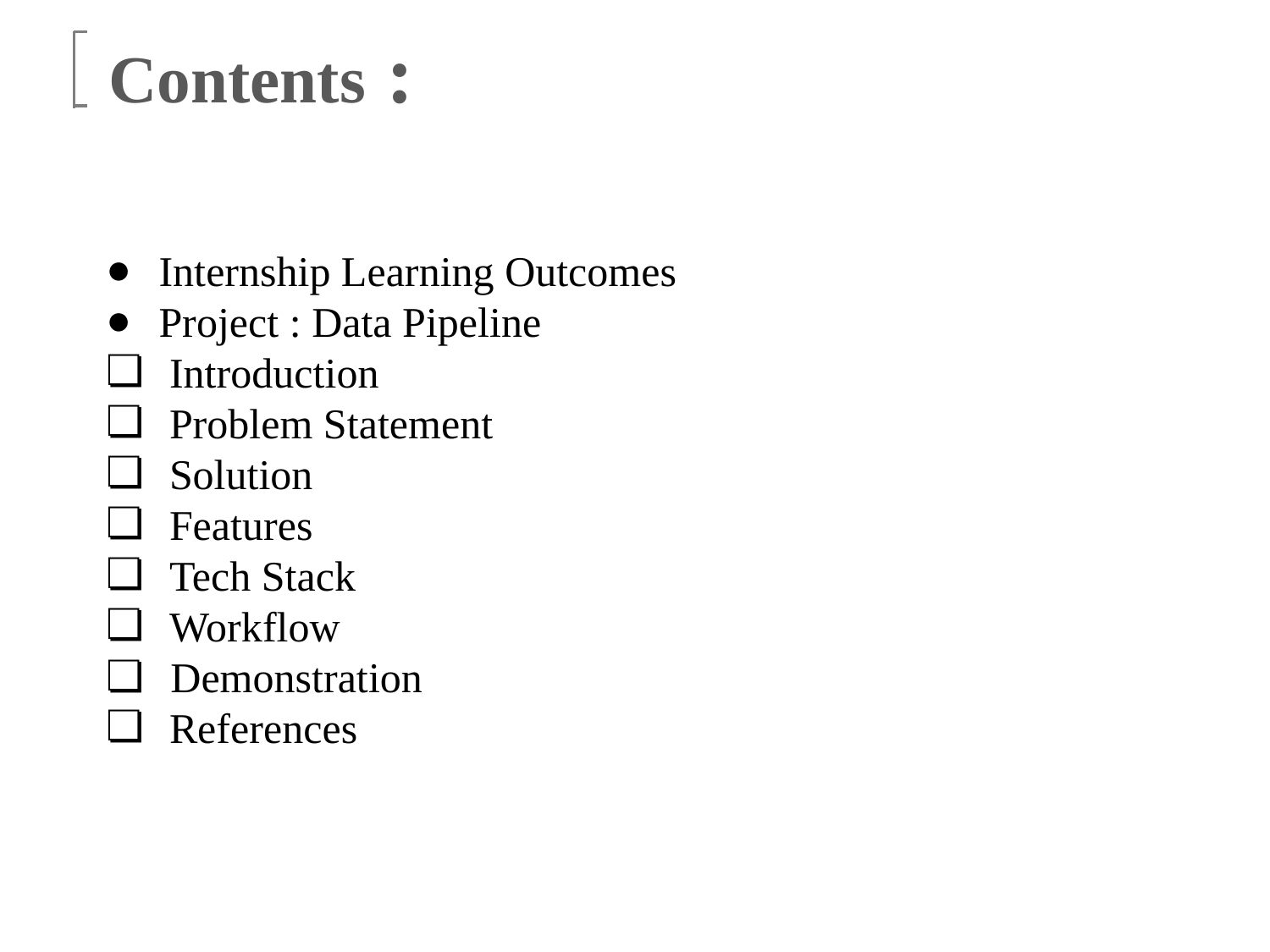

# Contents :
Internship Learning Outcomes
Project : Data Pipeline
 Introduction
 Problem Statement
 Solution
 Features
 Tech Stack
 Workflow
 Demonstration
 References